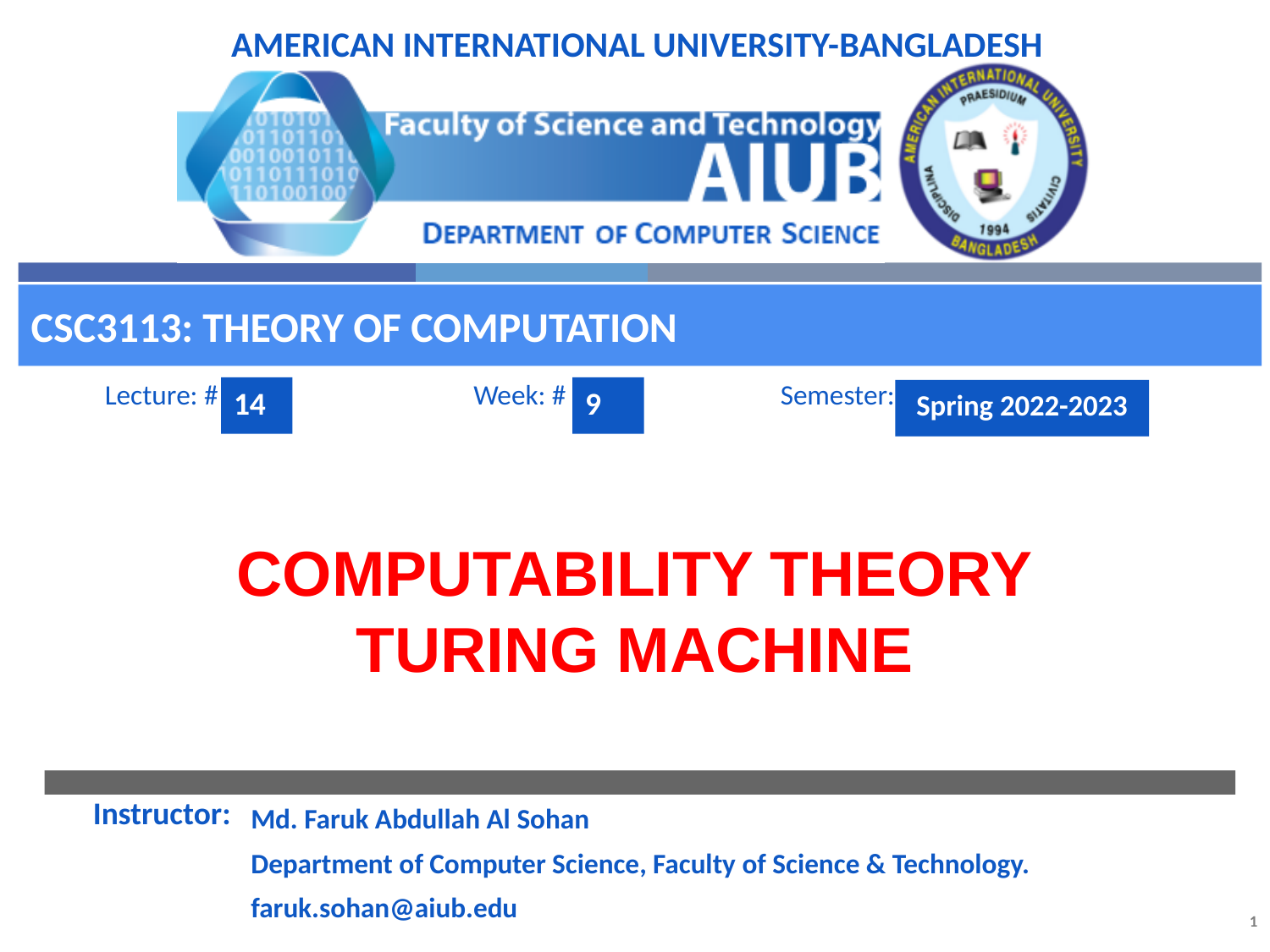

CSC3113: Theory of Computation
14
9
Spring 2022-2023
# Computability Theory Turing Machine
Md. Faruk Abdullah Al Sohan
Department of Computer Science, Faculty of Science & Technology.
faruk.sohan@aiub.edu